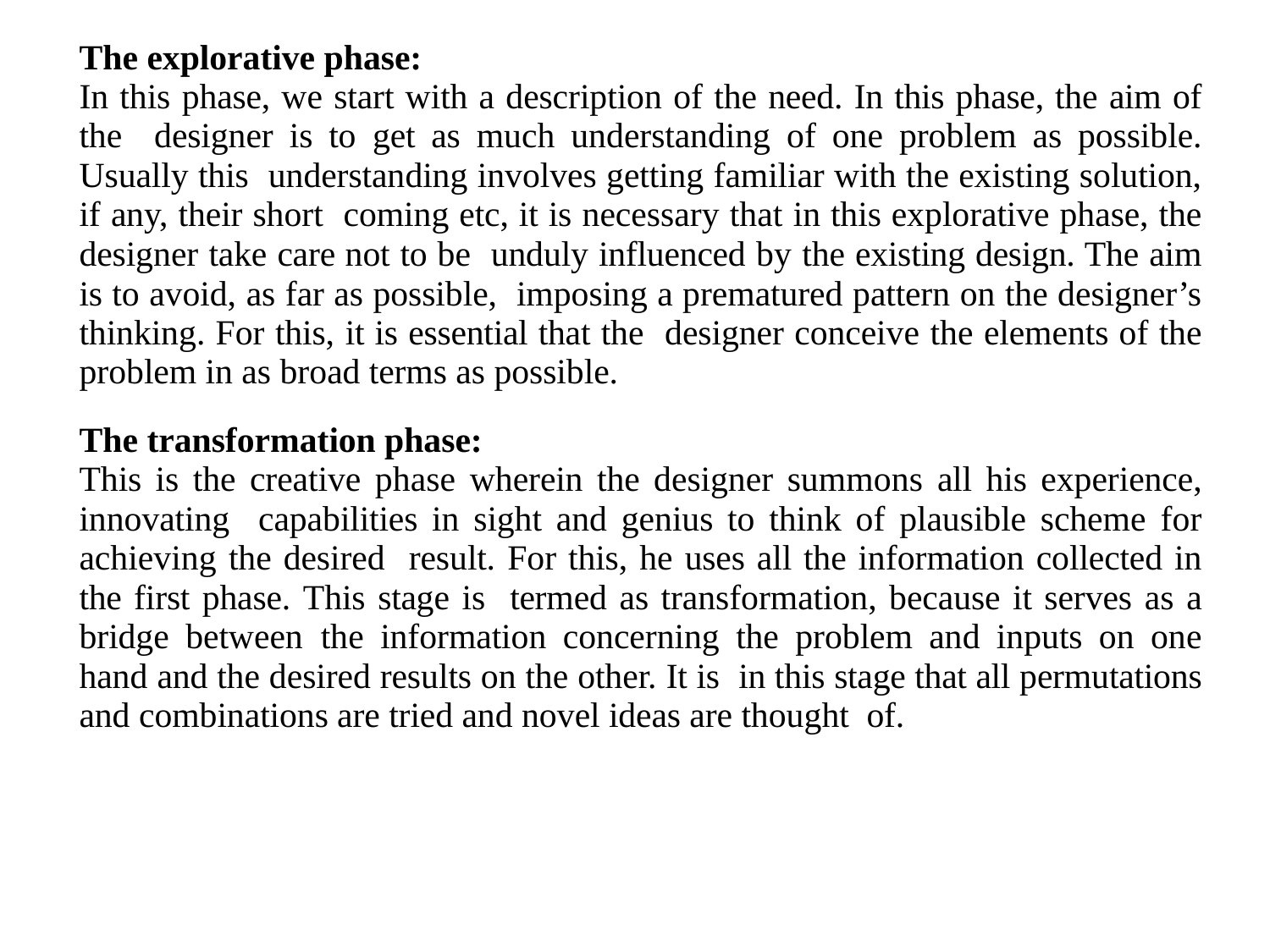

The explorative phase:
In this phase, we start with a description of the need. In this phase, the aim of the  designer is to get as much understanding of one problem as possible. Usually this  understanding involves getting familiar with the existing solution, if any, their short  coming etc, it is necessary that in this explorative phase, the designer take care not to be  unduly influenced by the existing design. The aim is to avoid, as far as possible,  imposing a prematured pattern on the designer’s thinking. For this, it is essential that the  designer conceive the elements of the problem in as broad terms as possible.

The transformation phase:
This is the creative phase wherein the designer summons all his experience, innovating  capabilities in sight and genius to think of plausible scheme for achieving the desired  result. For this, he uses all the information collected in the first phase. This stage is  termed as transformation, because it serves as a bridge between the information concerning the problem and inputs on one hand and the desired results on the other. It is  in this stage that all permutations and combinations are tried and novel ideas are thought  of.